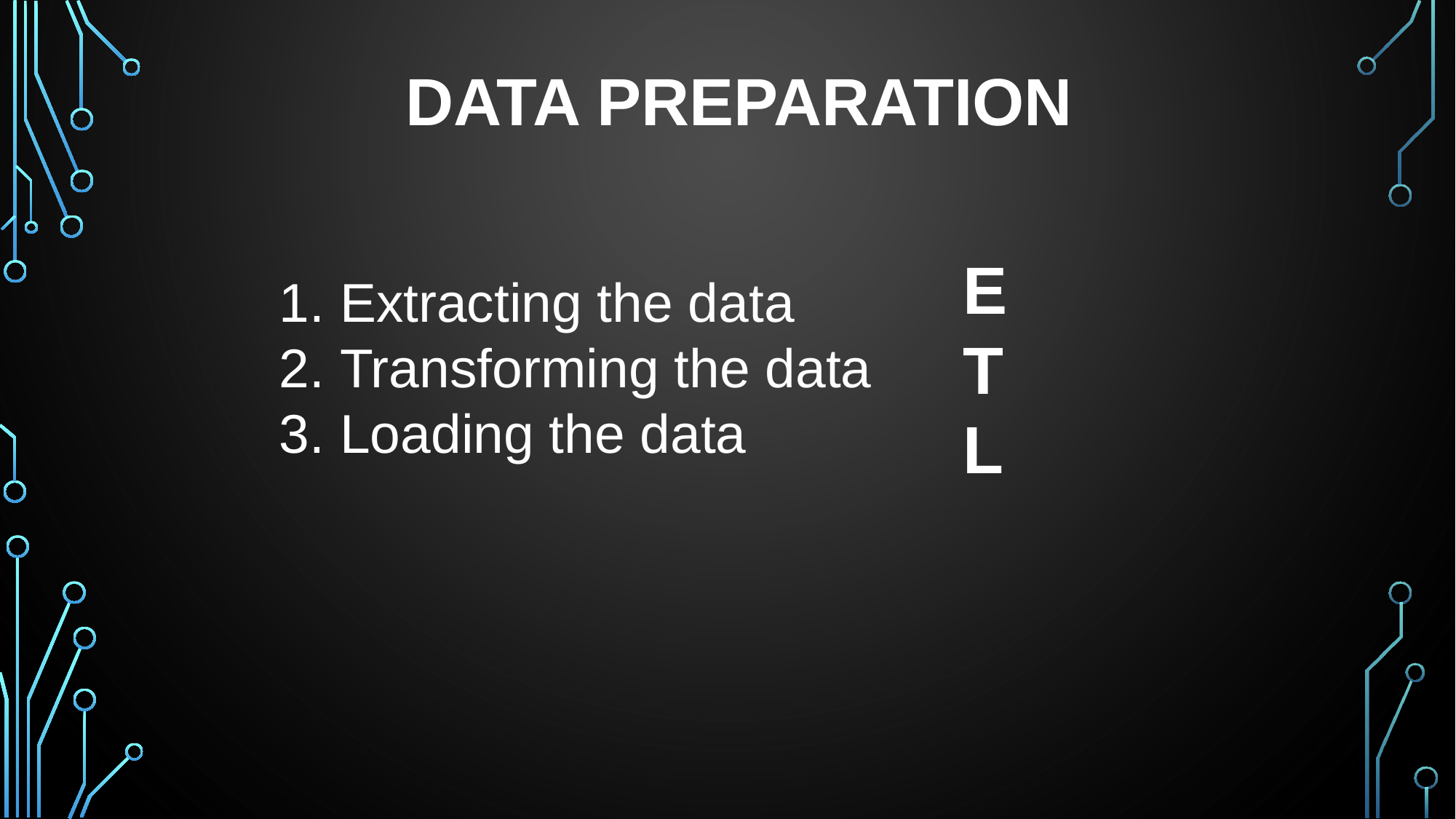

DATA PREPARATION
ETL
 Extracting the data
 Transforming the data
 Loading the data